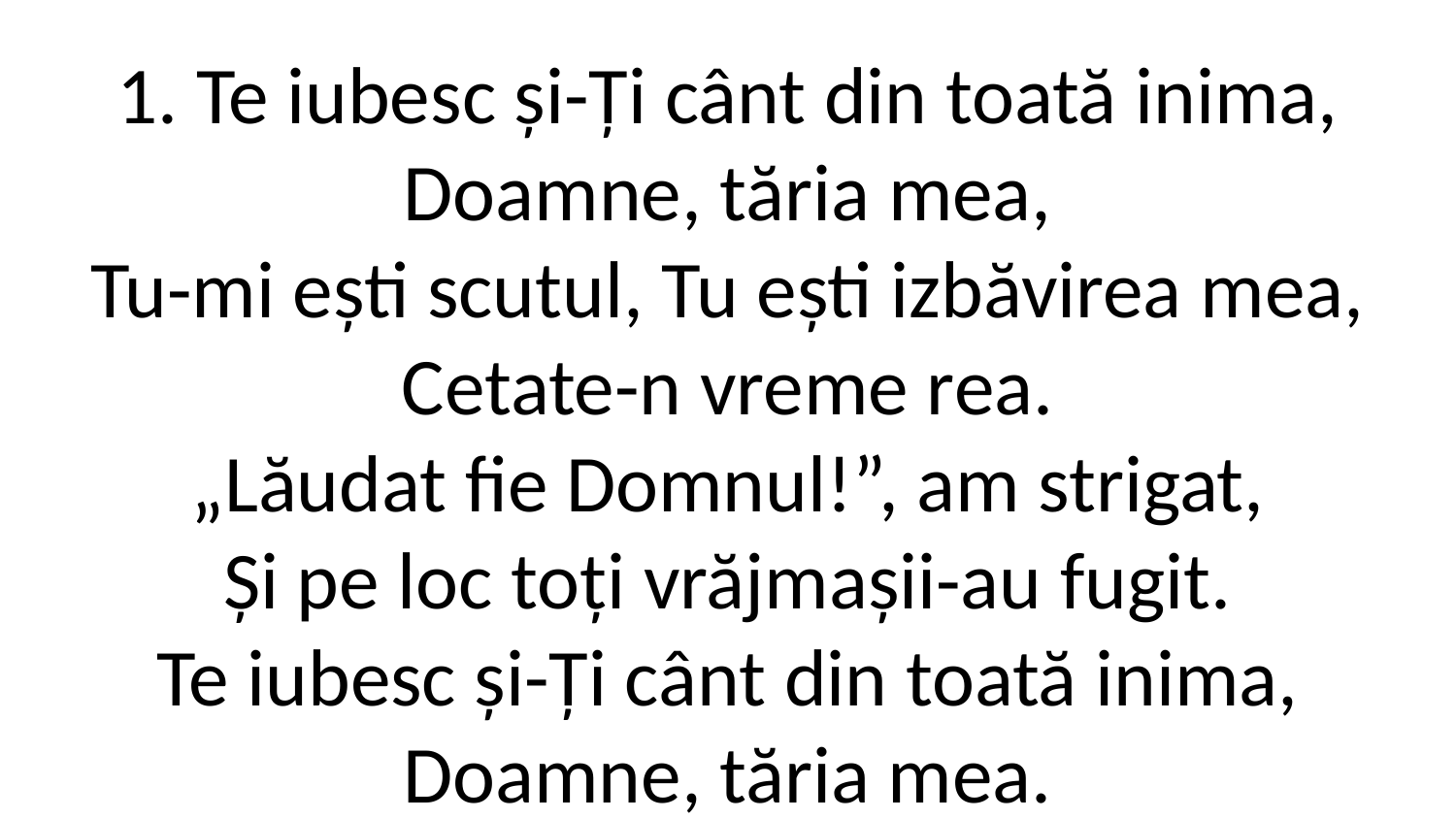

1. Te iubesc și-Ți cânt din toată inima,
Doamne, tăria mea,
Tu-mi ești scutul, Tu ești izbăvirea mea,
Cetate-n vreme rea.
„Lăudat fie Domnul!”, am strigat,
Și pe loc toți vrăjmașii-au fugit.
Te iubesc și-Ți cânt din toată inima,
Doamne, tăria mea.